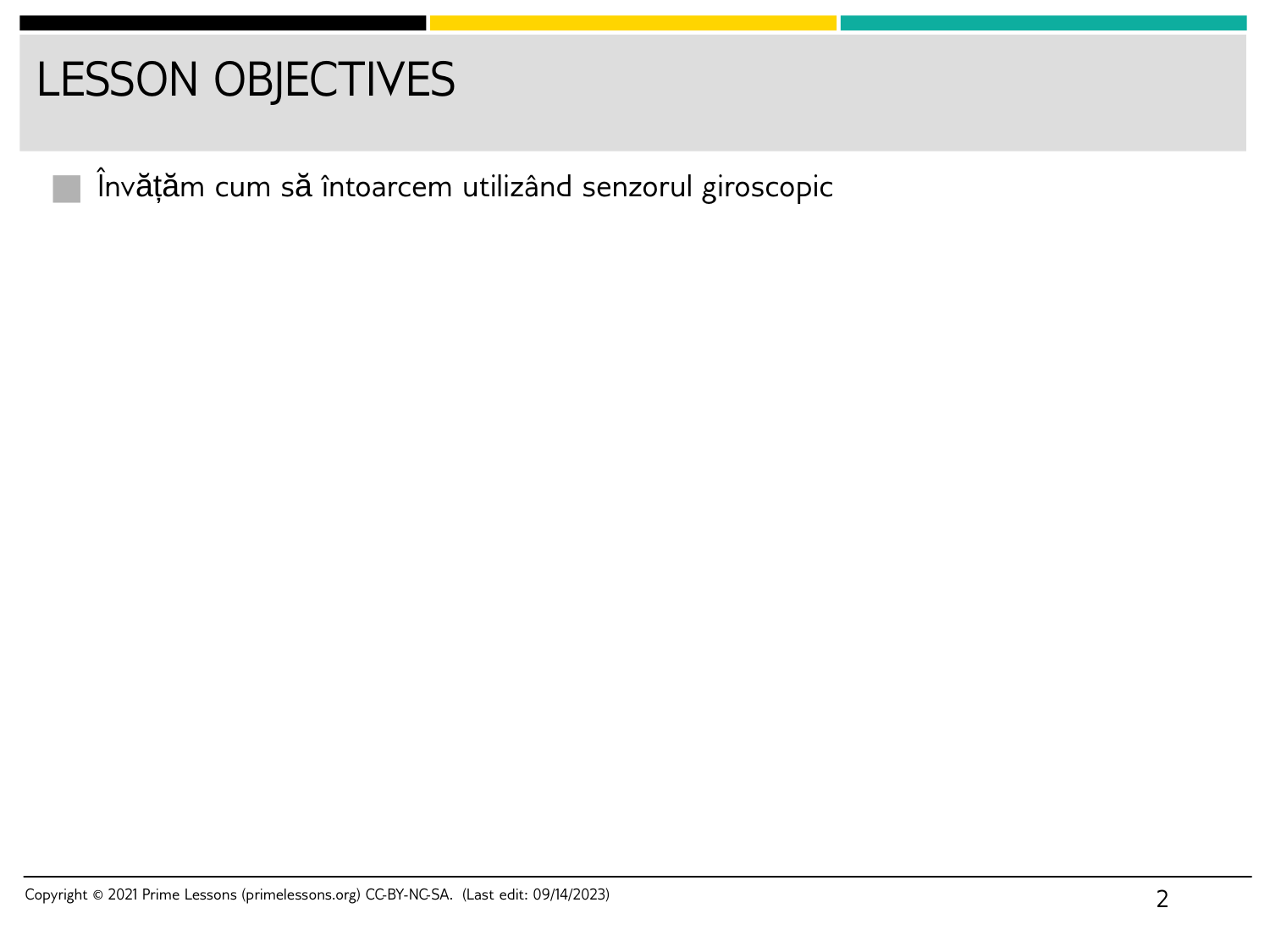

# LESSON OBJECTIVES
Învățăm cum să întoarcem utilizând senzorul giroscopic

2
Copyright © 2021 Prime Lessons (primelessons.org) CC-BY-NC-SA.  (Last edit: 09/14/2023)